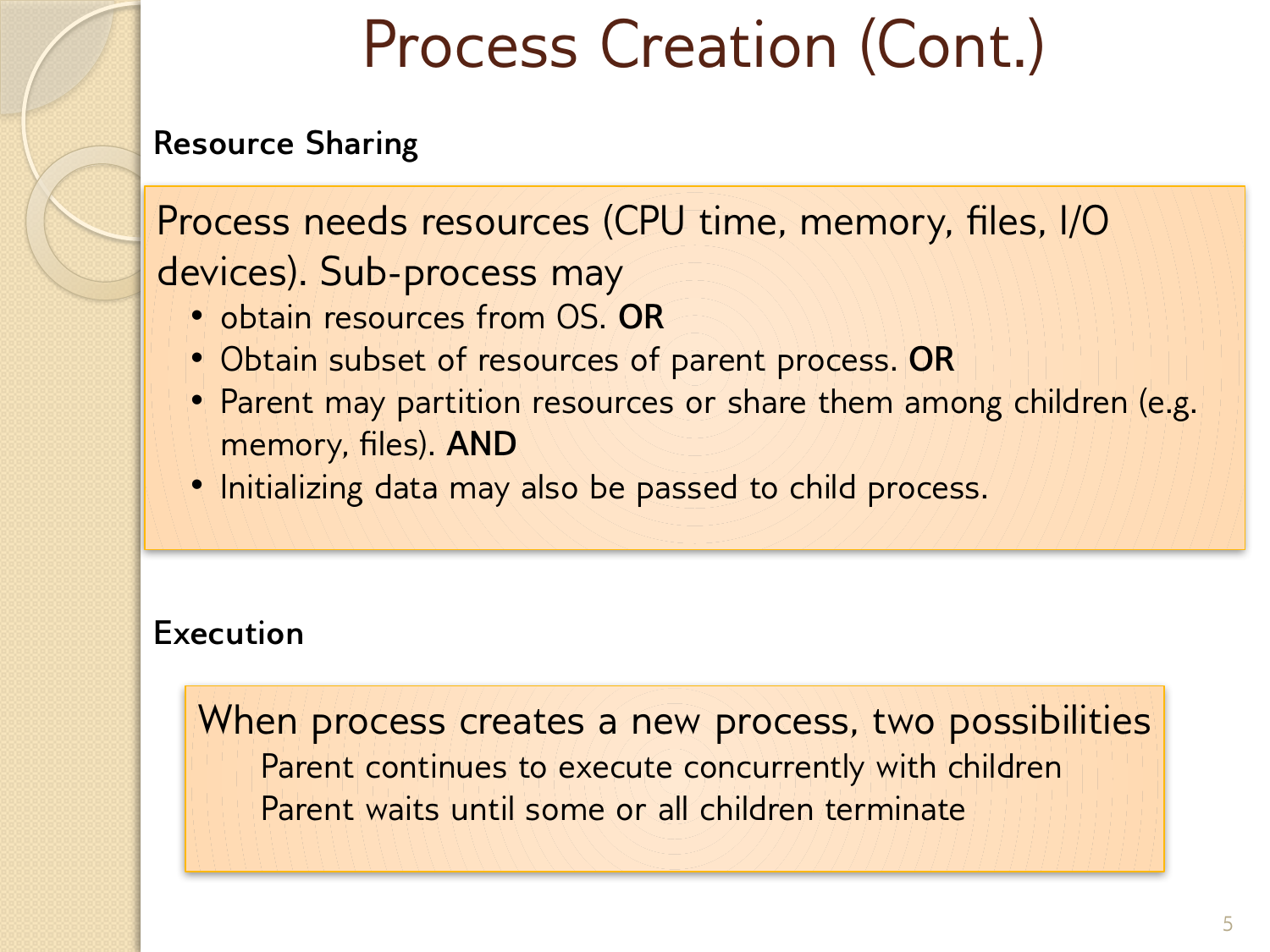

# Process Creation (Cont.)
Resource Sharing

Execution
Process needs resources (CPU time, memory, files, I/O devices). Sub-process may
obtain resources from OS. OR
Obtain subset of resources of parent process. OR
Parent may partition resources or share them among children (e.g. memory, files). AND
Initializing data may also be passed to child process.

When process creates a new process, two possibilities
Parent continues to execute concurrently with children
Parent waits until some or all children terminate

5